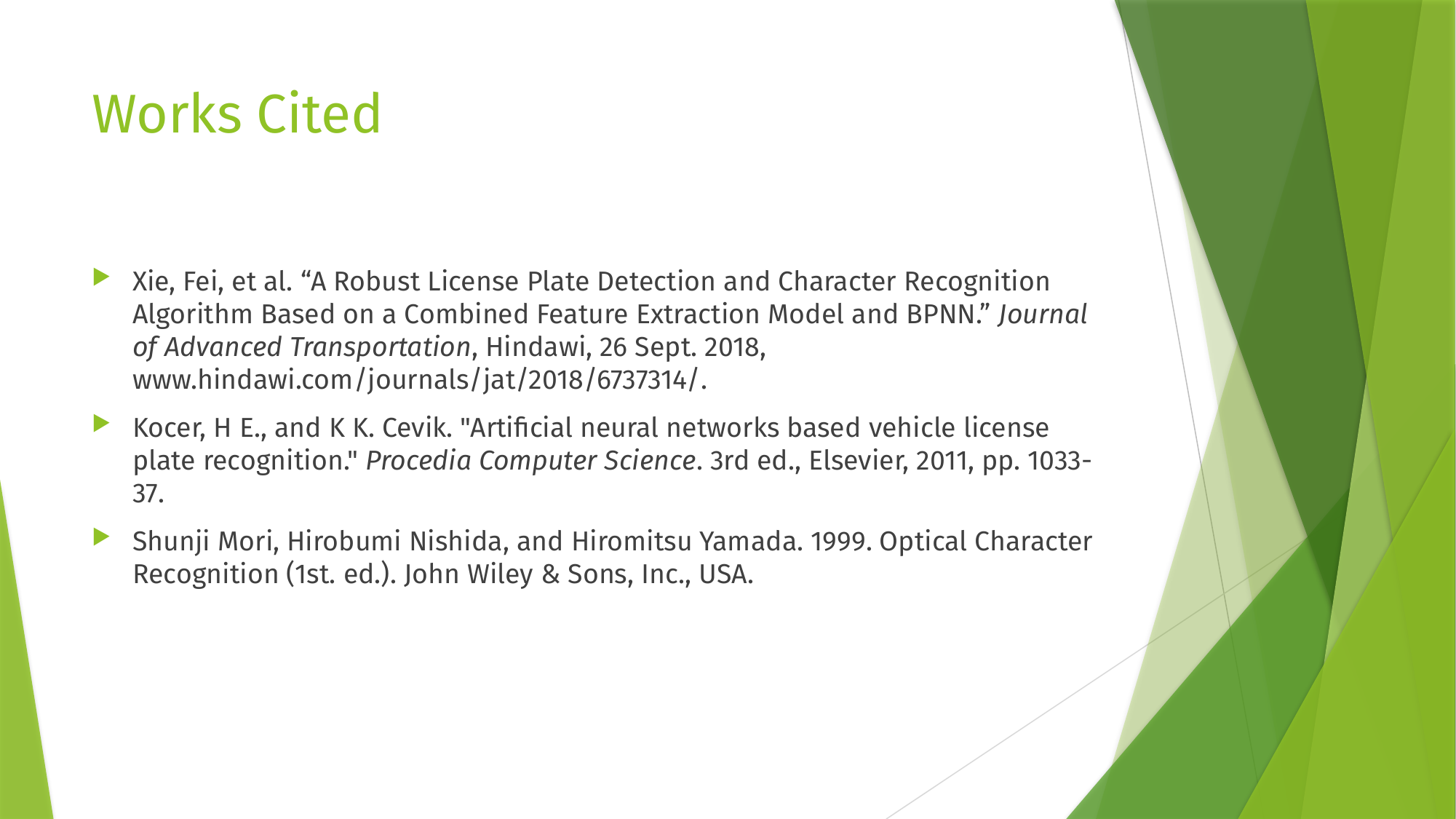

# Works Cited
Xie, Fei, et al. “A Robust License Plate Detection and Character Recognition Algorithm Based on a Combined Feature Extraction Model and BPNN.” Journal of Advanced Transportation, Hindawi, 26 Sept. 2018, www.hindawi.com/journals/jat/2018/6737314/.
Kocer, H E., and K K. Cevik. "Artificial neural networks based vehicle license plate recognition." Procedia Computer Science. 3rd ed., Elsevier, 2011, pp. 1033-37.
Shunji Mori, Hirobumi Nishida, and Hiromitsu Yamada. 1999. Optical Character Recognition (1st. ed.). John Wiley & Sons, Inc., USA.